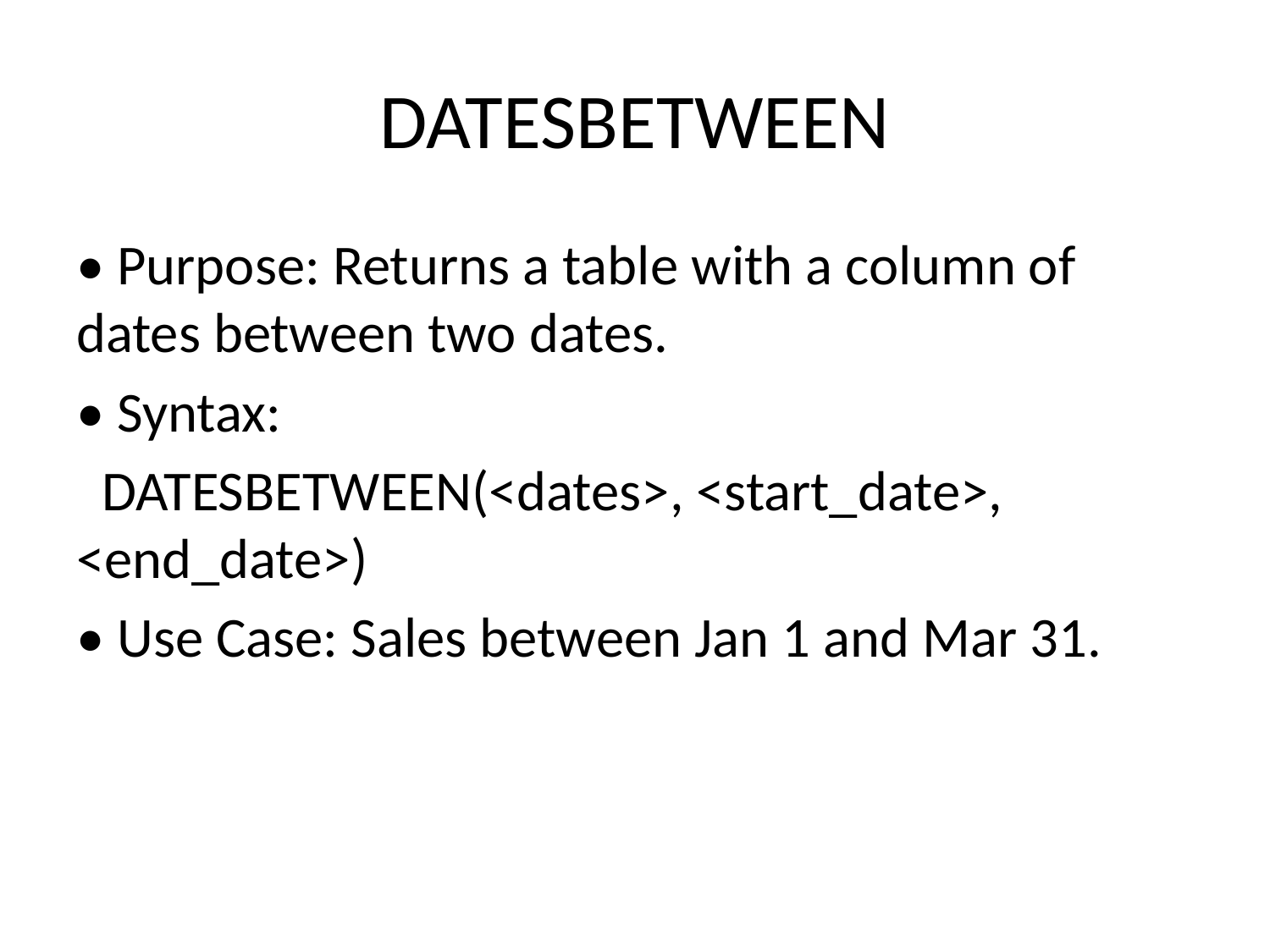

# DATESBETWEEN
• Purpose: Returns a table with a column of dates between two dates.
• Syntax:
  DATESBETWEEN(<dates>, <start_date>, <end_date>)
• Use Case: Sales between Jan 1 and Mar 31.